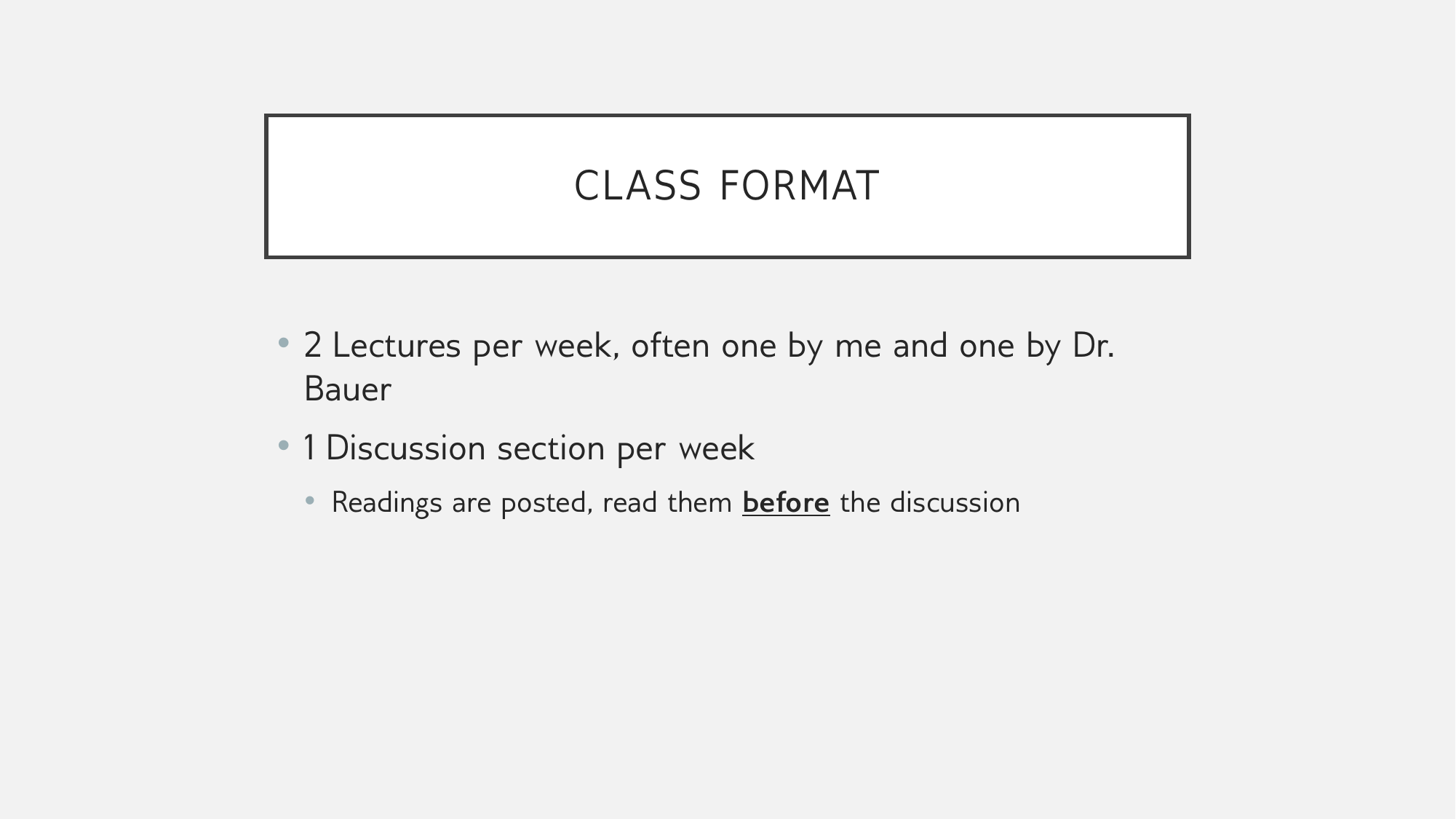

# Class Format
2 Lectures per week, often one by me and one by Dr. Bauer
1 Discussion section per week
Readings are posted, read them before the discussion